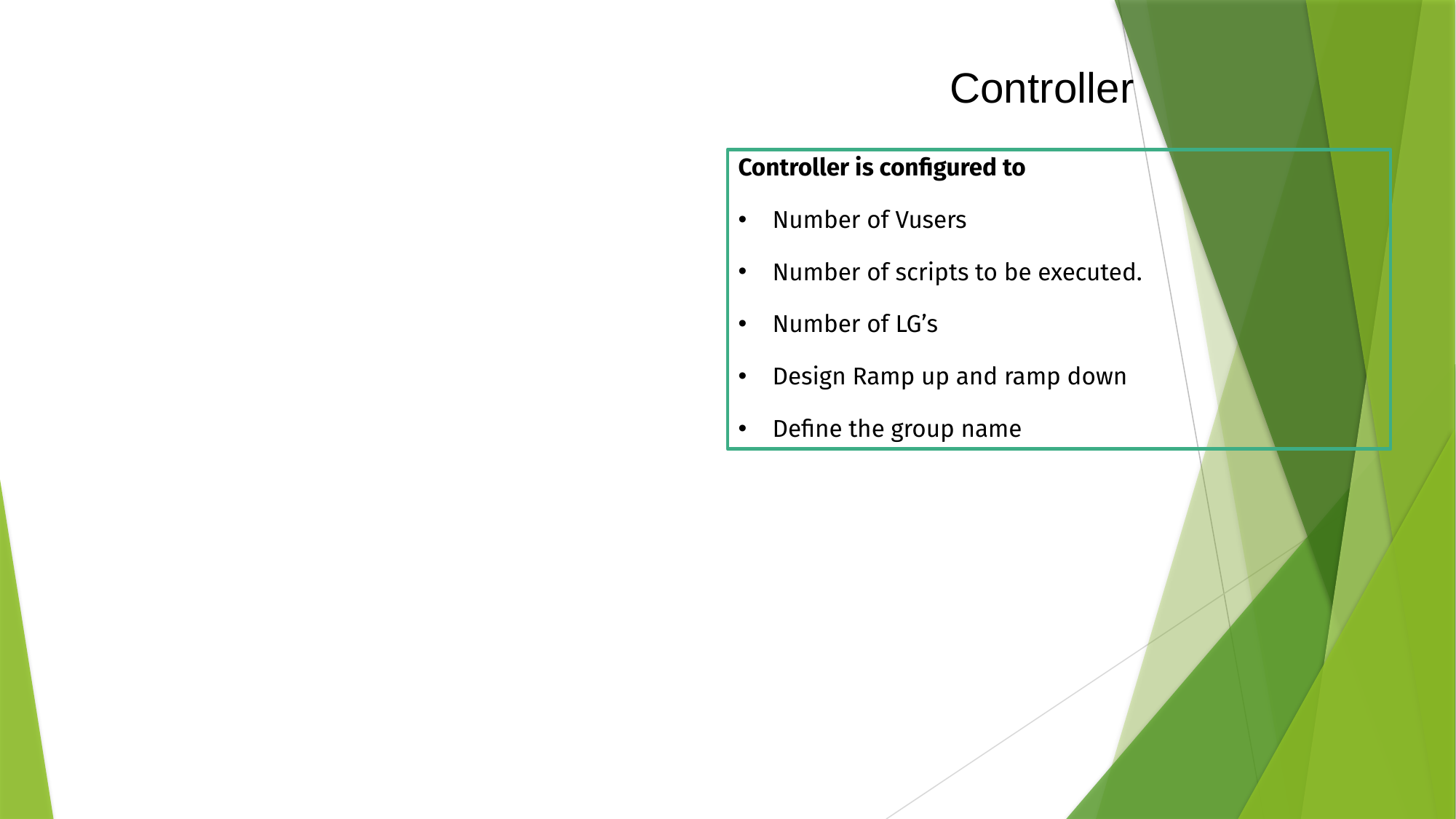

Controller
Controller is configured to

Number of Vusers

Number of scripts to be executed.

Number of LG’s

Design Ramp up and ramp down

Define the group name